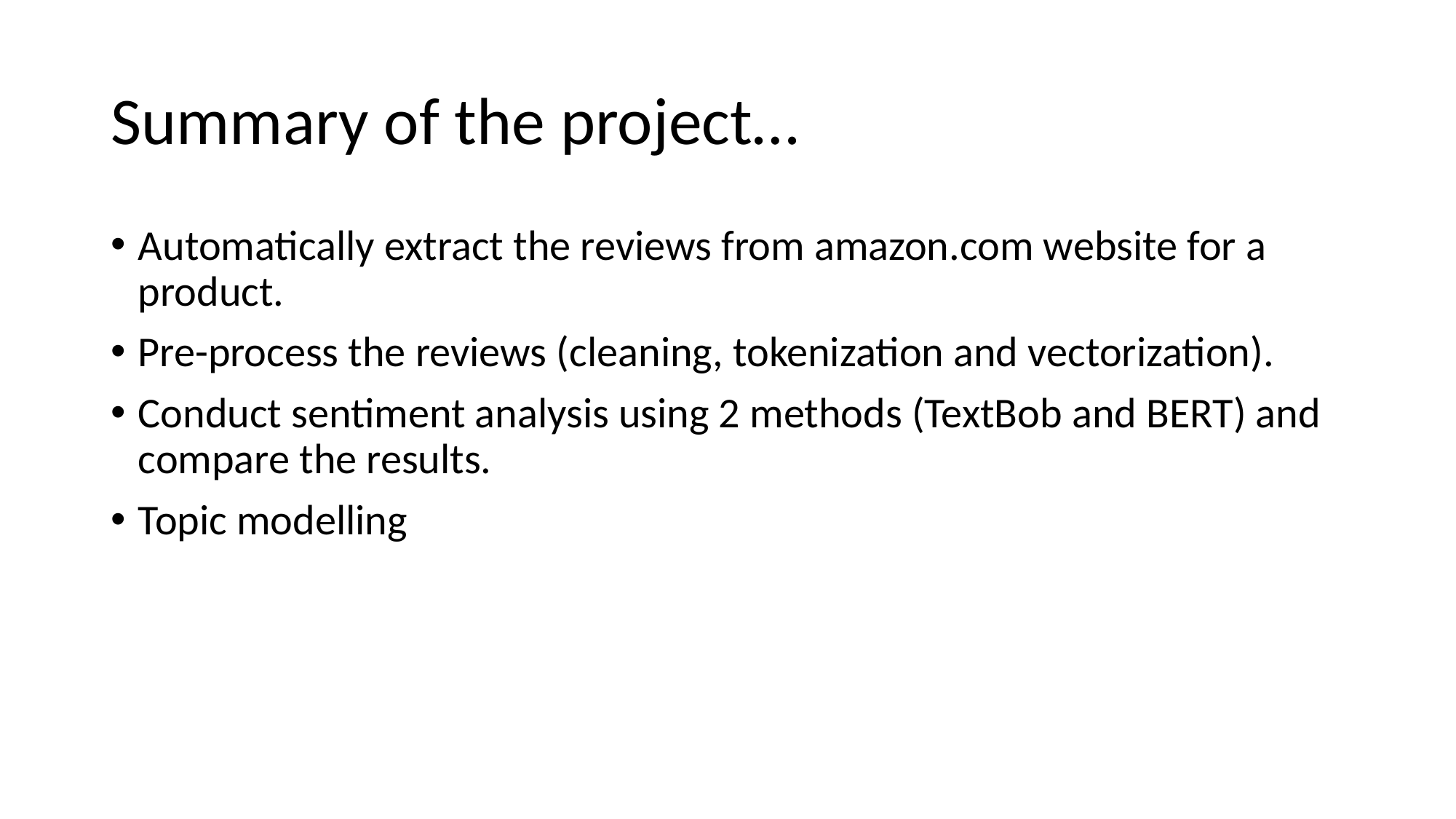

# Summary of the project…
Automatically extract the reviews from amazon.com website for a product.
Pre-process the reviews (cleaning, tokenization and vectorization).
Conduct sentiment analysis using 2 methods (TextBob and BERT) and compare the results.
Topic modelling